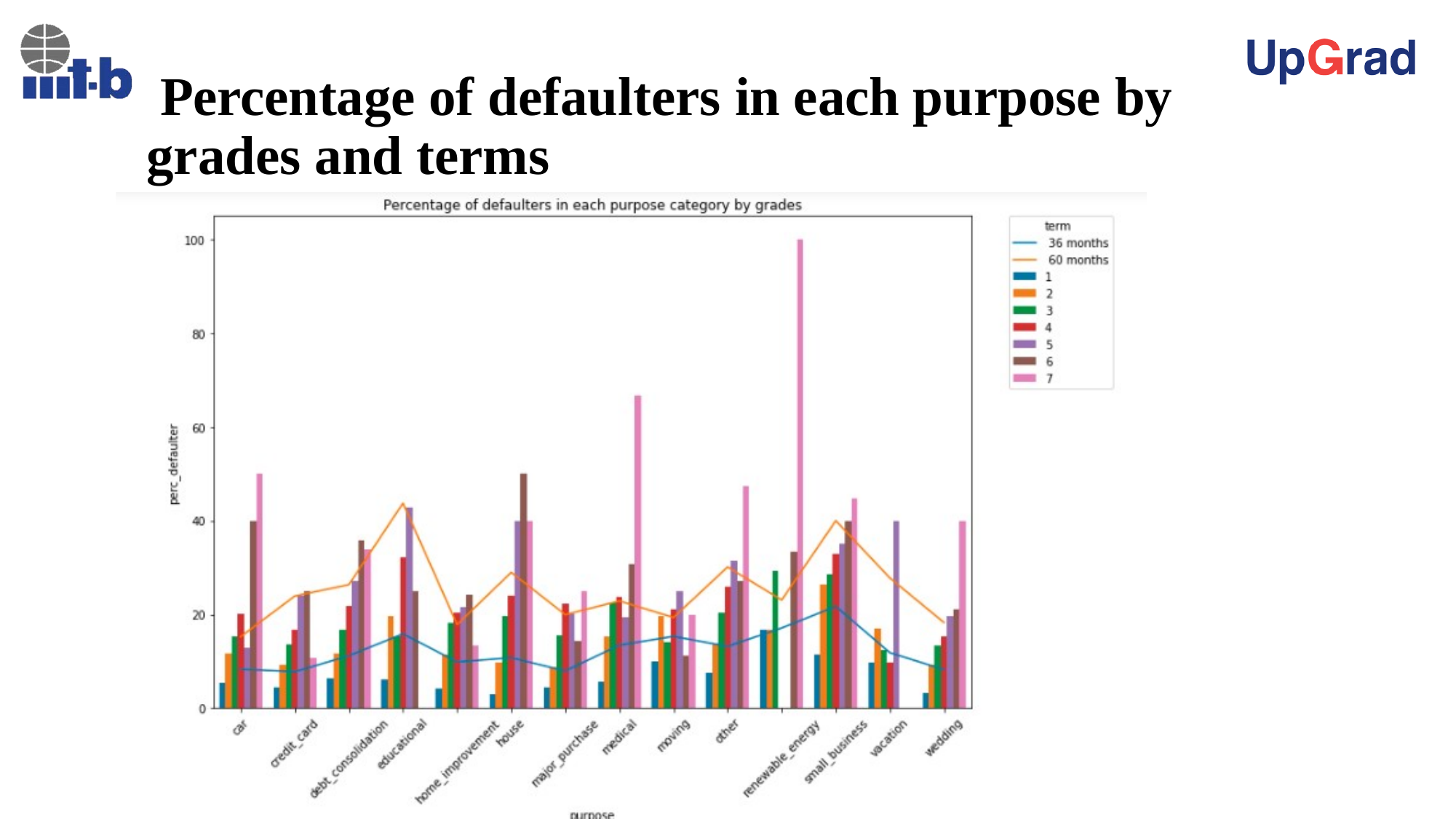

# Percentage of defaulters in each purpose by  grades and terms